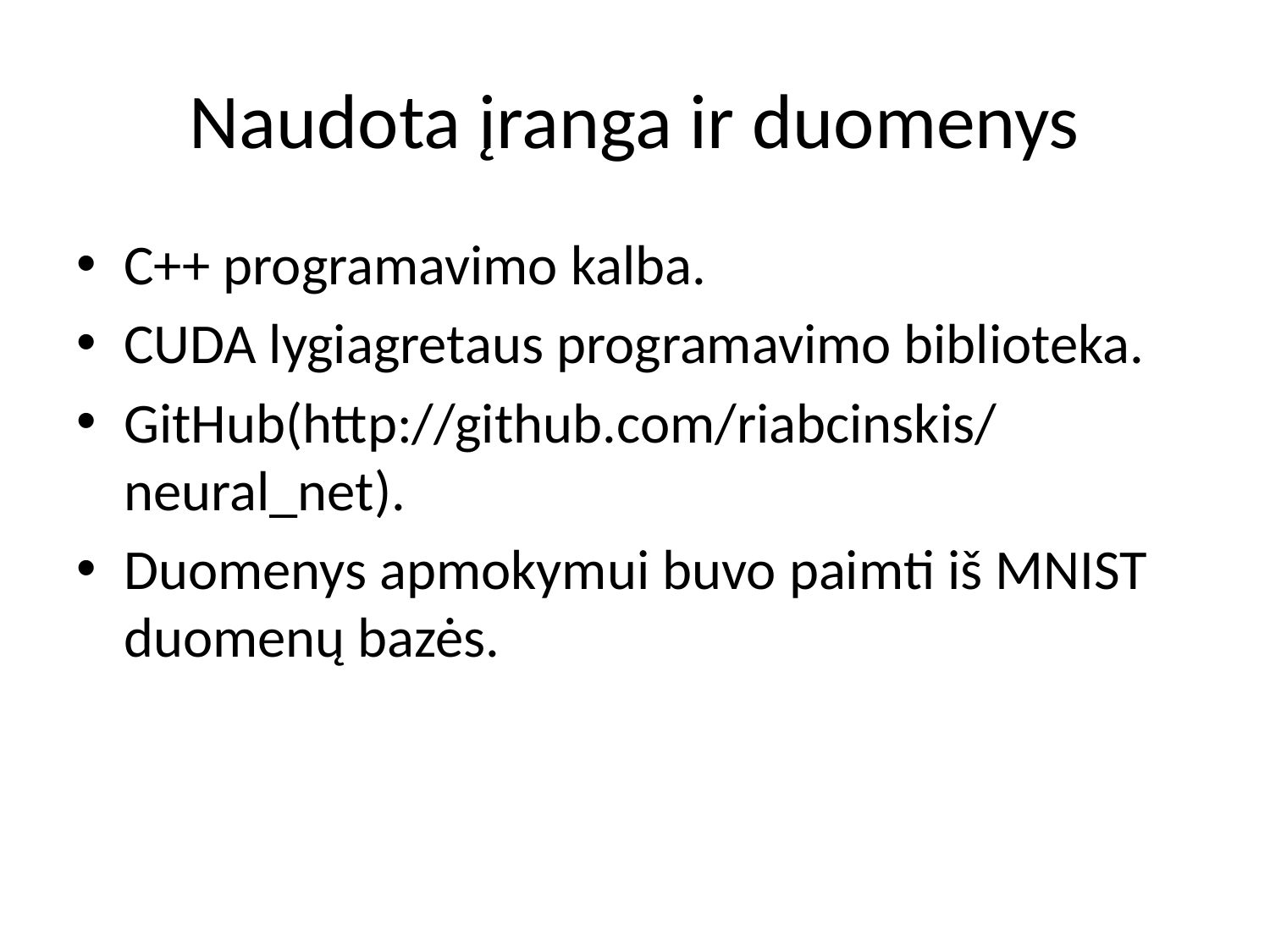

# Naudota įranga ir duomenys
C++ programavimo kalba.
CUDA lygiagretaus programavimo biblioteka.
GitHub(http://github.com/riabcinskis/neural_net).
Duomenys apmokymui buvo paimti iš MNIST duomenų bazės.